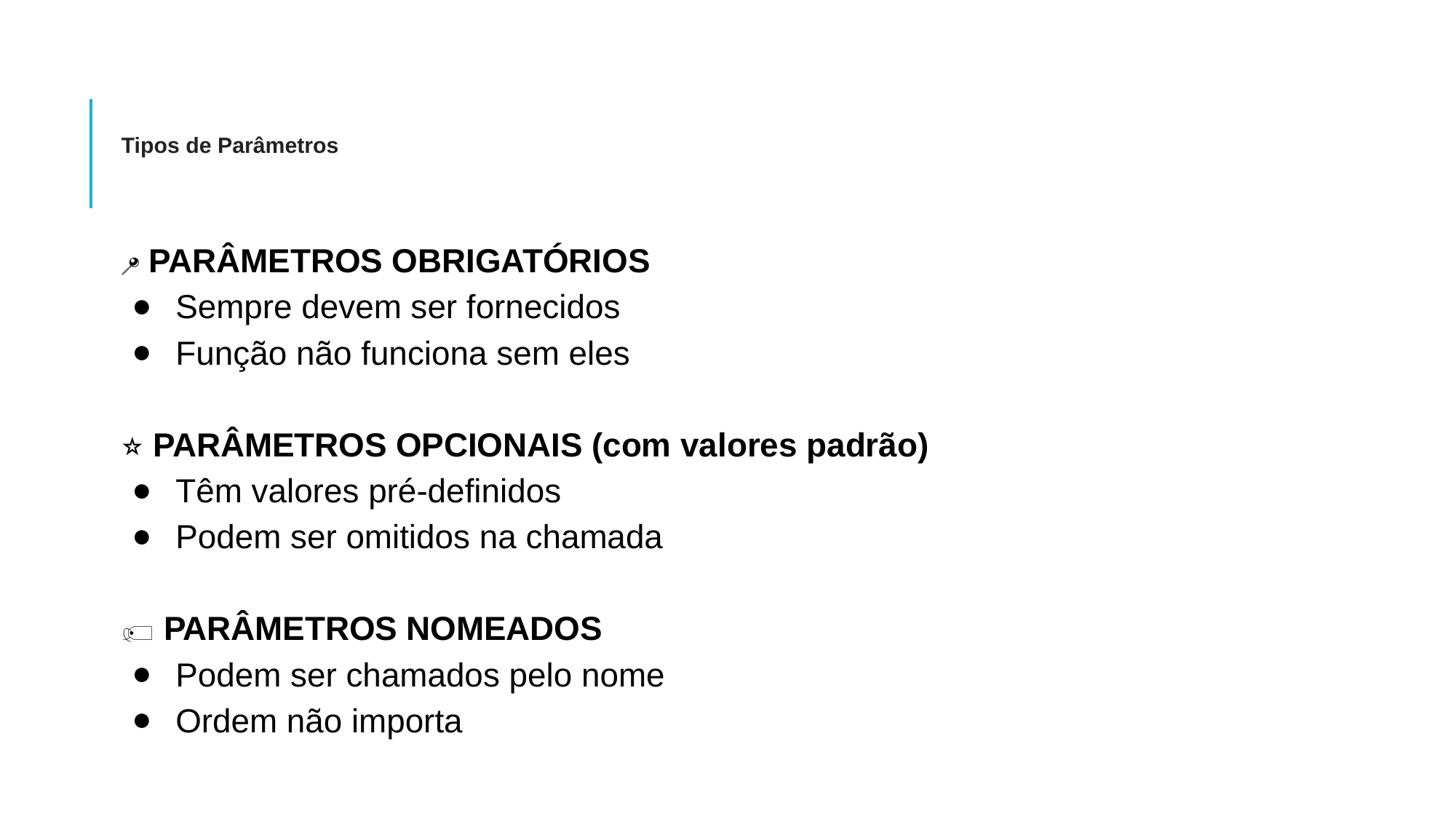

# Tipos de Parâmetros

📍 PARÂMETROS OBRIGATÓRIOS
Sempre devem ser fornecidos
Função não funciona sem eles

⭐ PARÂMETROS OPCIONAIS (com valores padrão)
Têm valores pré-definidos
Podem ser omitidos na chamada

🏷️ PARÂMETROS NOMEADOS
Podem ser chamados pelo nome
Ordem não importa